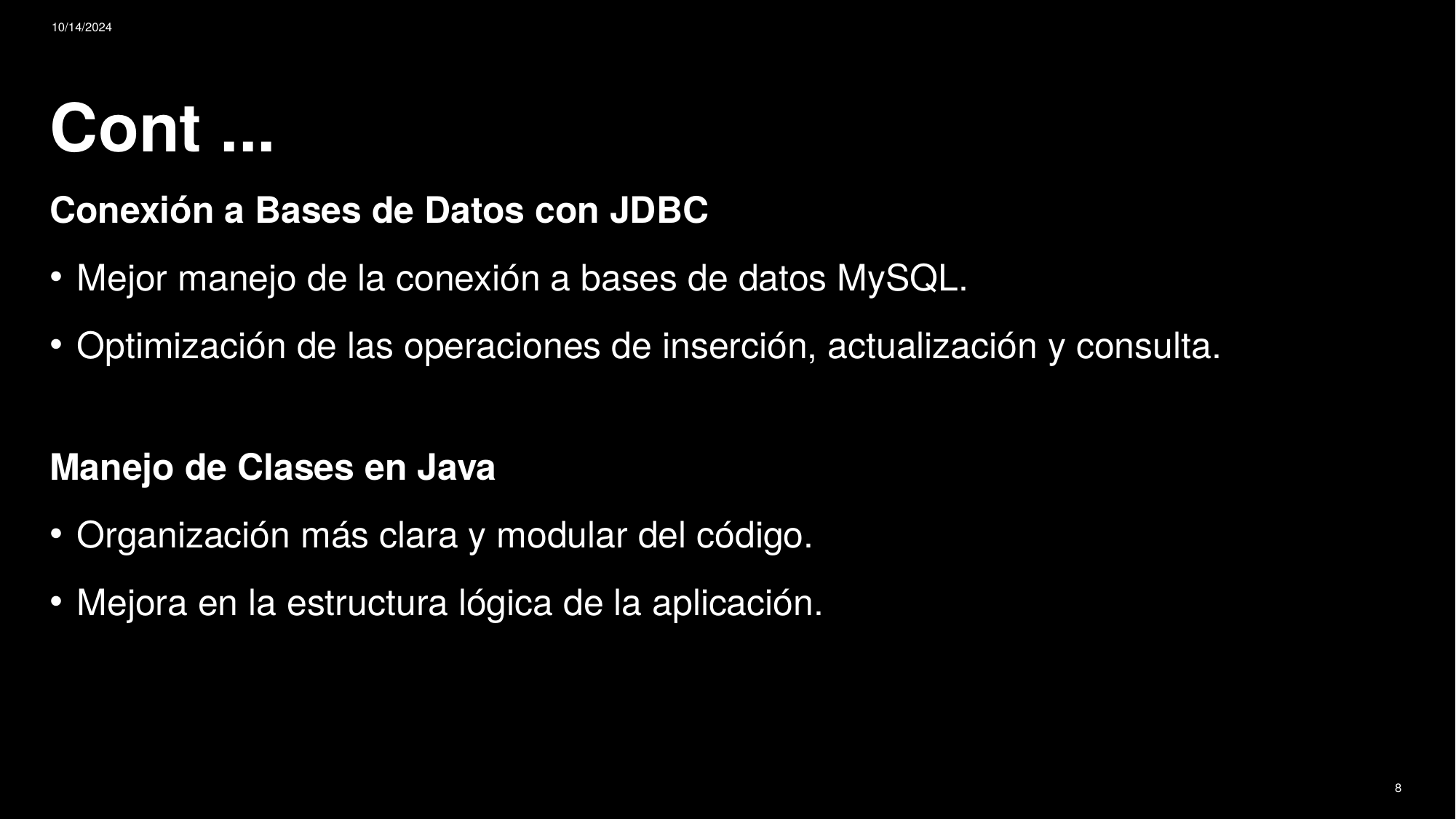

10/14/2024
# Cont ...
Conexión a Bases de Datos con JDBC
Mejor manejo de la conexión a bases de datos MySQL.
Optimización de las operaciones de inserción, actualización y consulta.

Manejo de Clases en Java
Organización más clara y modular del código.
Mejora en la estructura lógica de la aplicación.

8